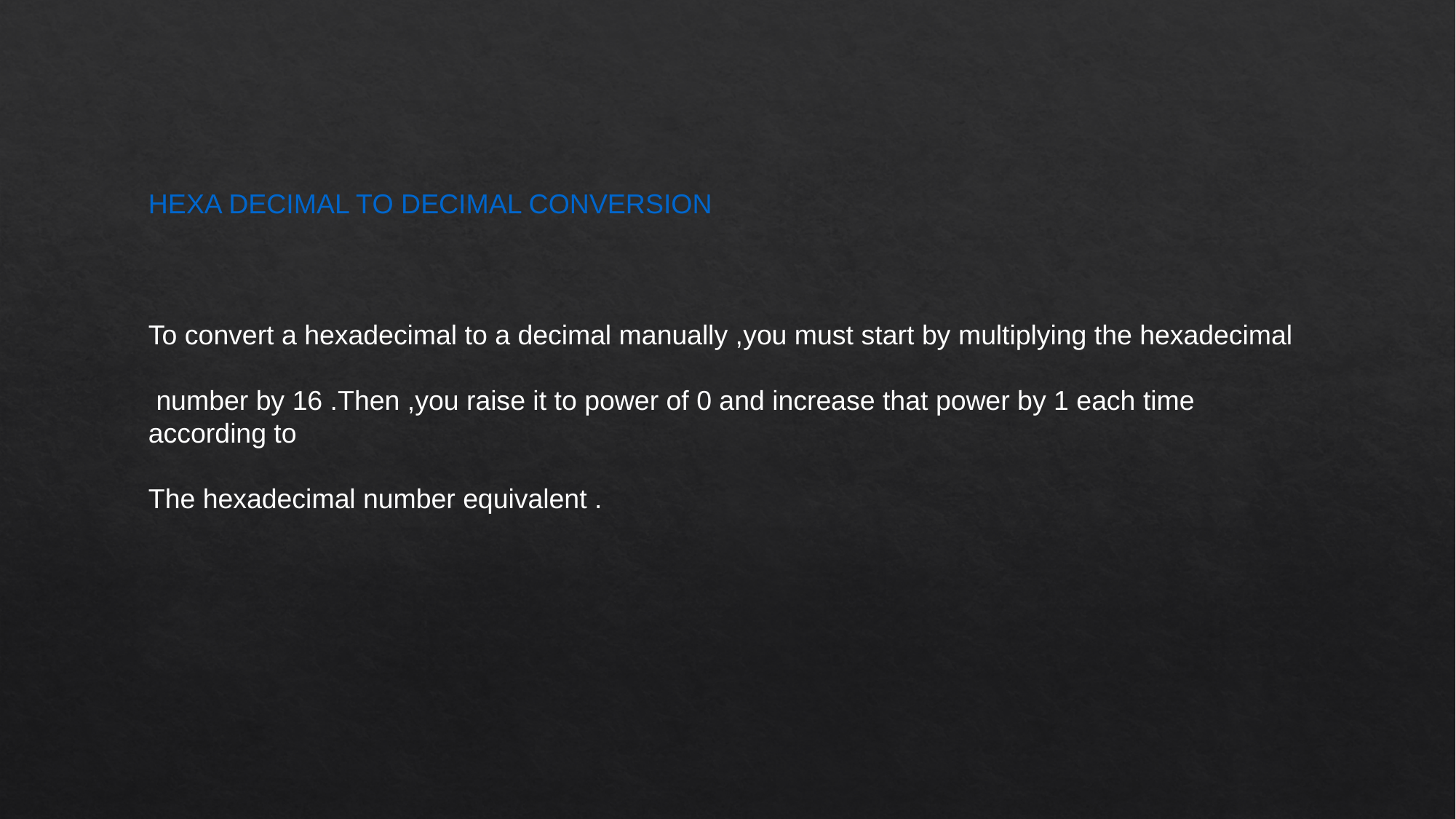

HEXA DECIMAL TO DECIMAL CONVERSION

To convert a hexadecimal to a decimal manually ,you must start by multiplying the hexadecimal

 number by 16 .Then ,you raise it to power of 0 and increase that power by 1 each time according to

The hexadecimal number equivalent .